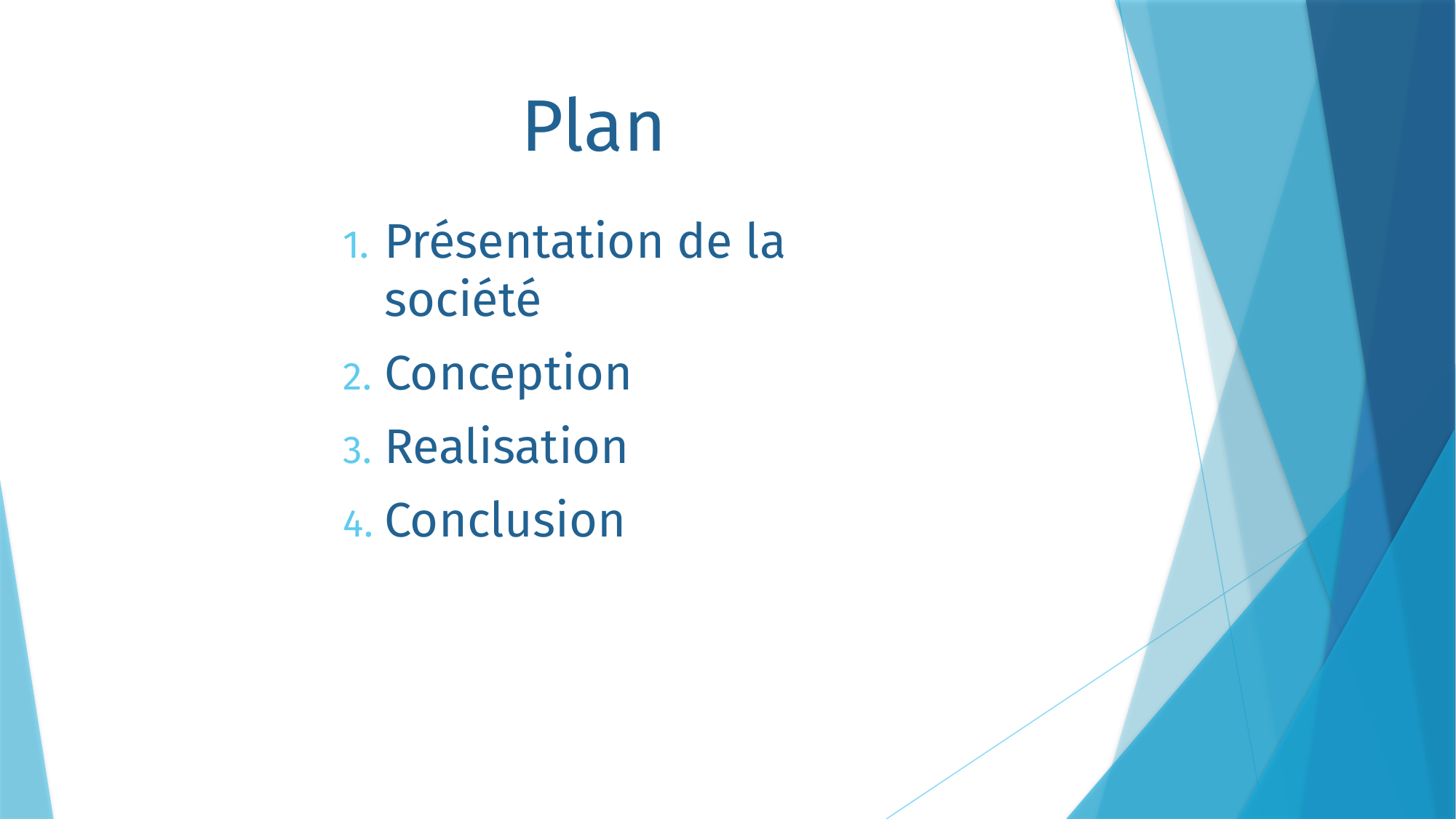

# Plan
Présentation de la société
Conception
Realisation
Conclusion